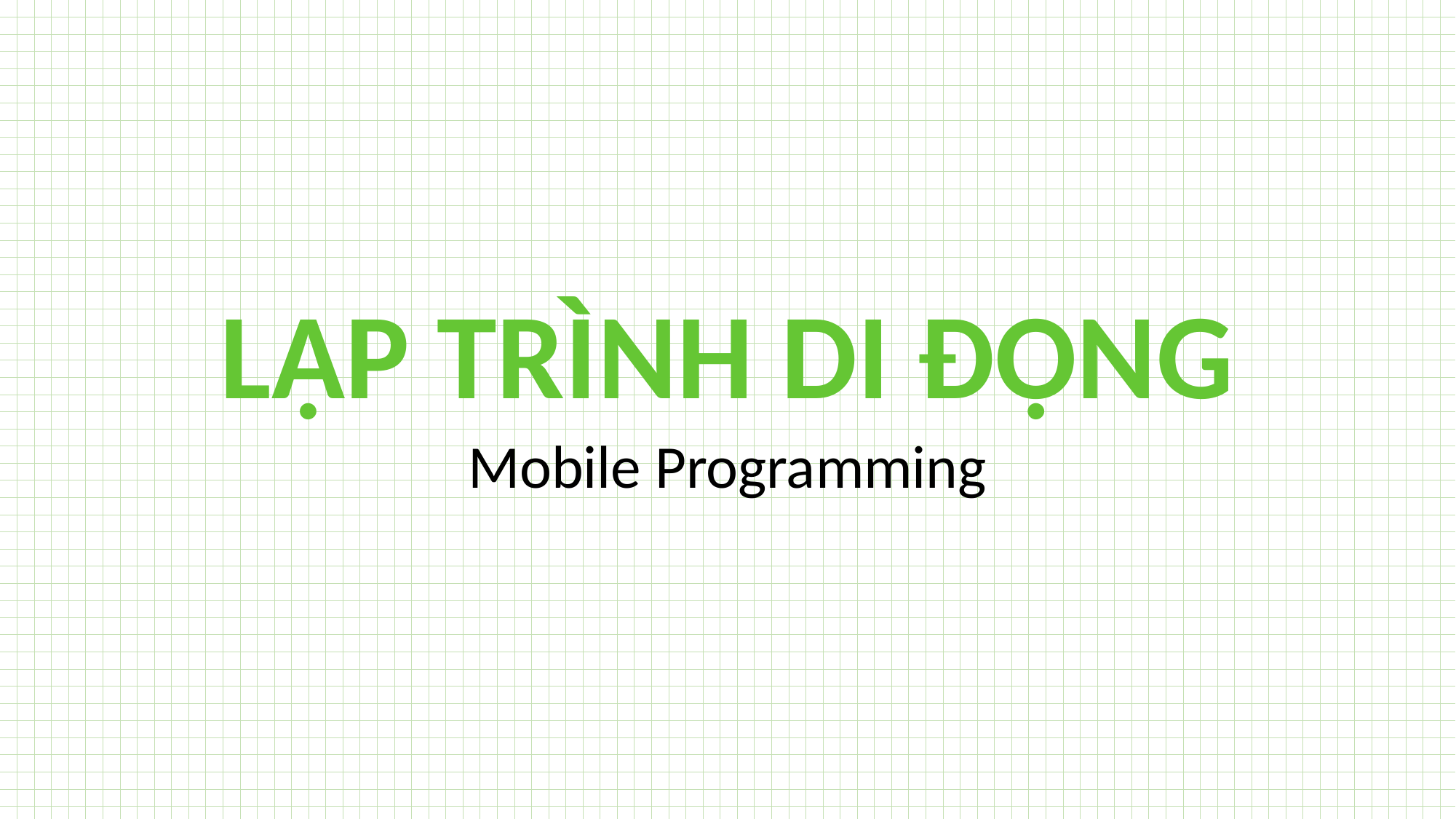

# LẬP TRÌNH DI ĐỘNG
Mobile Programming